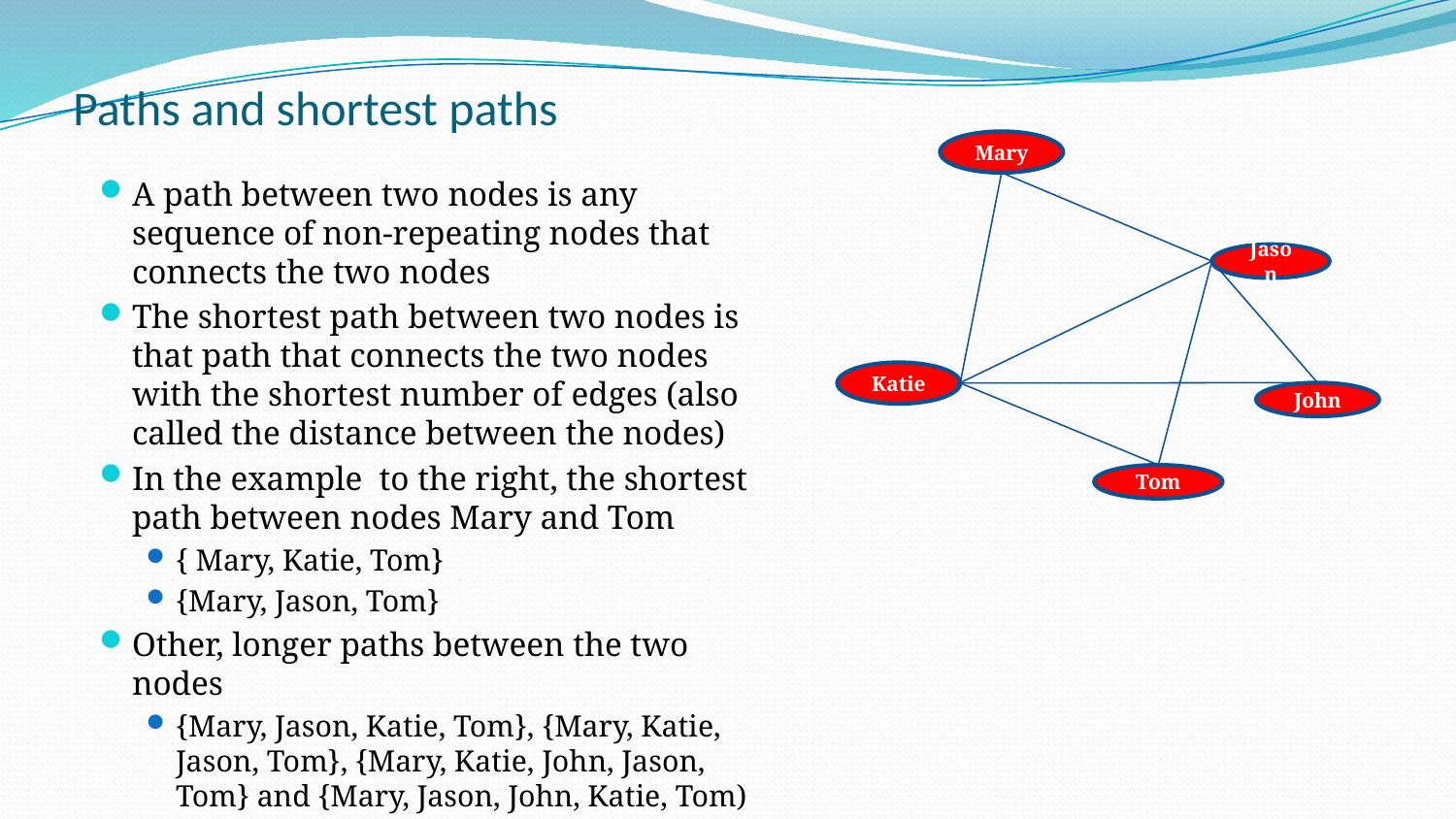

# Paths and shortest paths
Mary
A path between two nodes is any sequence of non-repeating nodes that connects the two nodes
The shortest path between two nodes is that path that connects the two nodes with the shortest number of edges (also called the distance between the nodes)
In the example  to the right, the shortest path between nodes Mary and Tom
{ Mary, Katie, Tom}
{Mary, Jason, Tom}
Other, longer paths between the two nodes
{Mary, Jason, Katie, Tom}, {Mary, Katie, Jason, Tom}, {Mary, Katie, John, Jason, Tom} and {Mary, Jason, John, Katie, Tom)
Jason
Katie
John
Tom